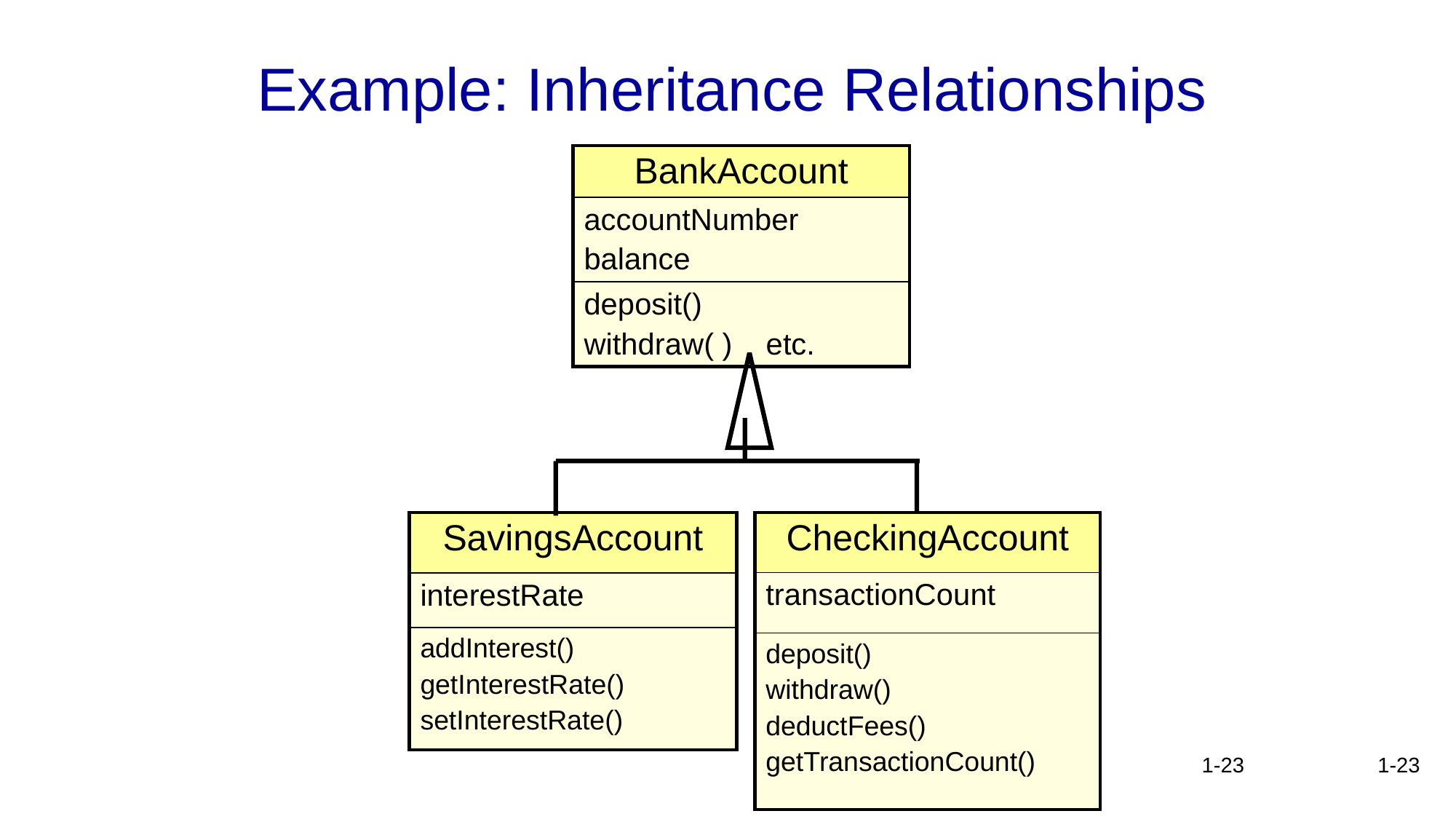

Example: Inheritance Relationships
| BankAccount |
| --- |
| accountNumber balance |
| deposit() withdraw( ) etc. |

| SavingsAccount |
| --- |
| interestRate |
| addInterest() getInterestRate() setInterestRate() |
| CheckingAccount |
| --- |
| transactionCount |
| deposit() withdraw() deductFees() getTransactionCount() |
1-23
1-23